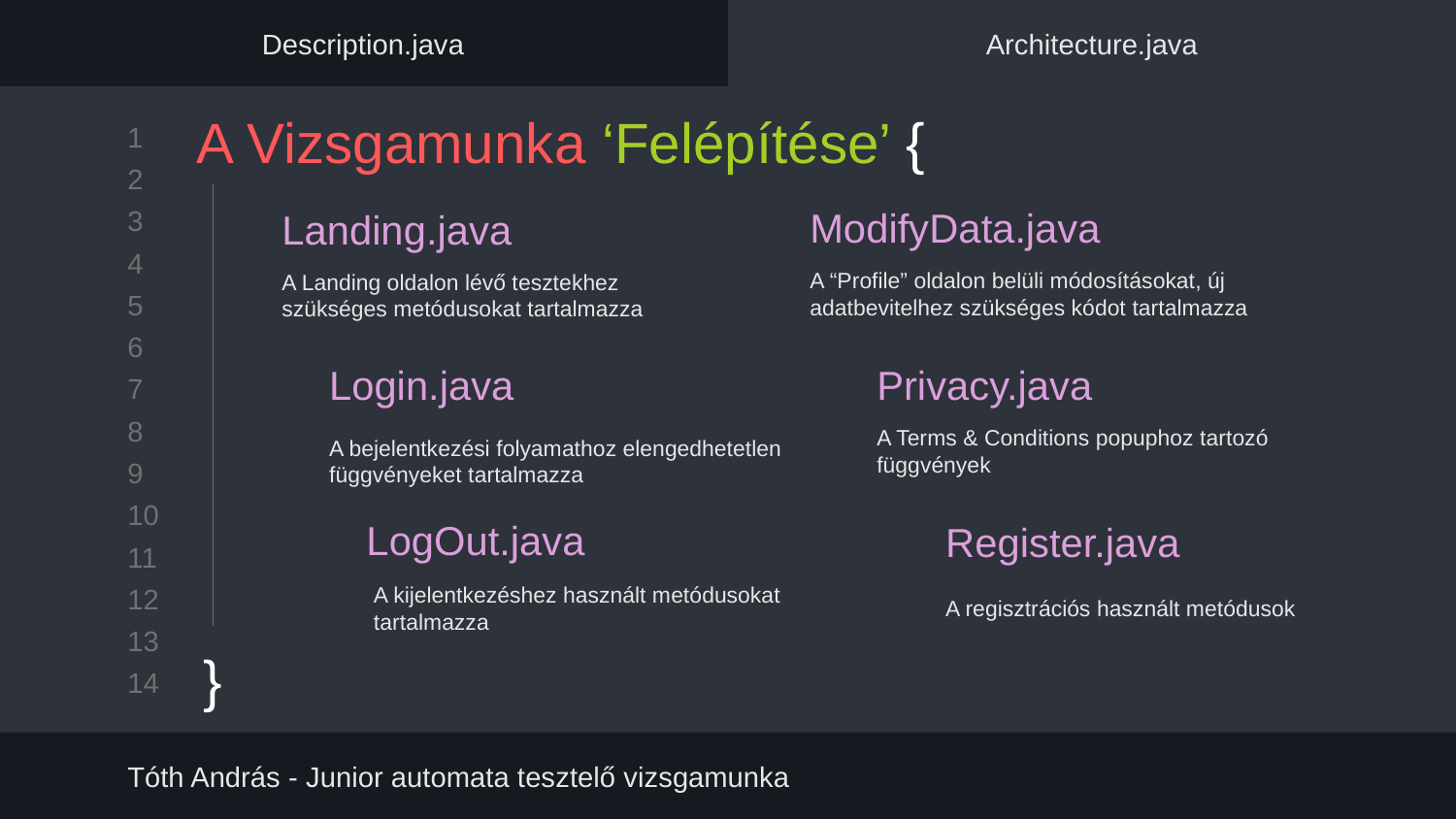

Description.java
Architecture.java
# A Vizsgamunka ‘Felépítése’ {
}
ModifyData.java
Landing.java
A “Profile” oldalon belüli módosításokat, új adatbevitelhez szükséges kódot tartalmazza
A Landing oldalon lévő tesztekhez szükséges metódusokat tartalmazza
Login.java
Privacy.java
A bejelentkezési folyamathoz elengedhetetlen függvényeket tartalmazza
A Terms & Conditions popuphoz tartozó függvények
LogOut.java
Register.java
A regisztrációs használt metódusok
A kijelentkezéshez használt metódusokat tartalmazza
Tóth András - Junior automata tesztelő vizsgamunka